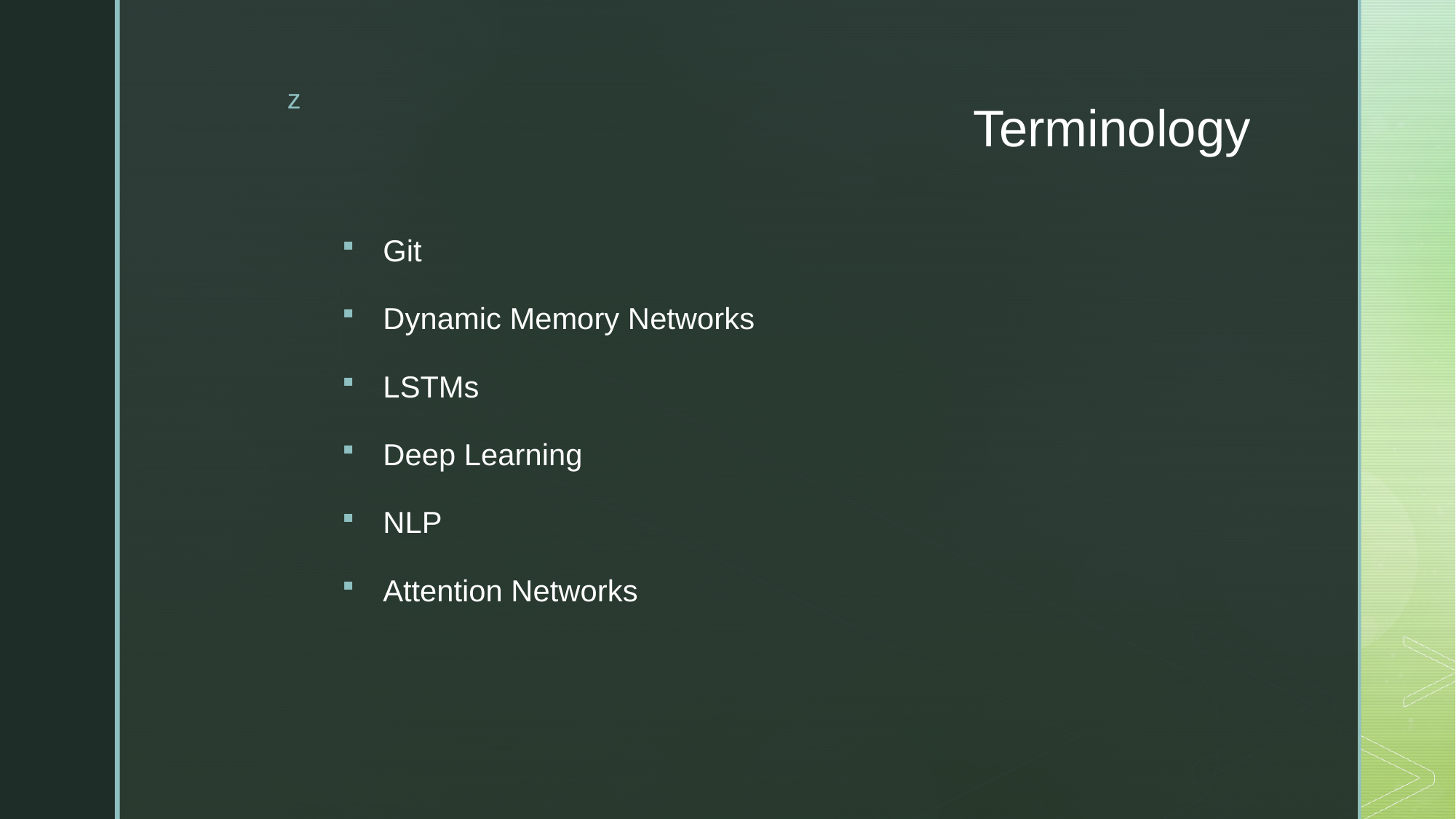

# Terminology
Git
Dynamic Memory Networks
LSTMs
Deep Learning
NLP
Attention Networks